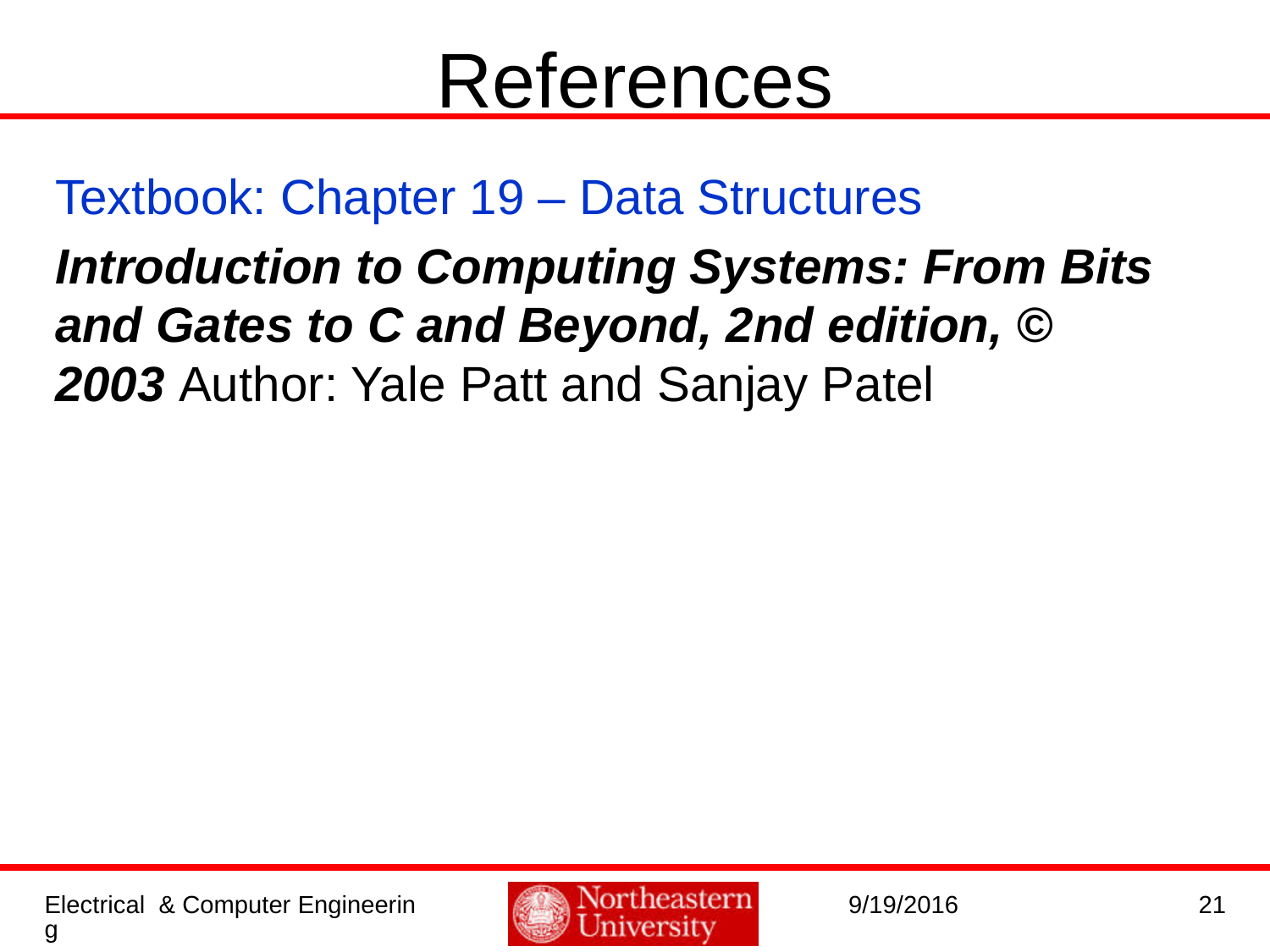

# References
Textbook: Chapter 19 – Data Structures
Introduction to Computing Systems: From Bits and Gates to C and Beyond, 2nd edition, © 2003 Author: Yale Patt and Sanjay Patel
Electrical  & Computer Engineering
9/19/2016
21